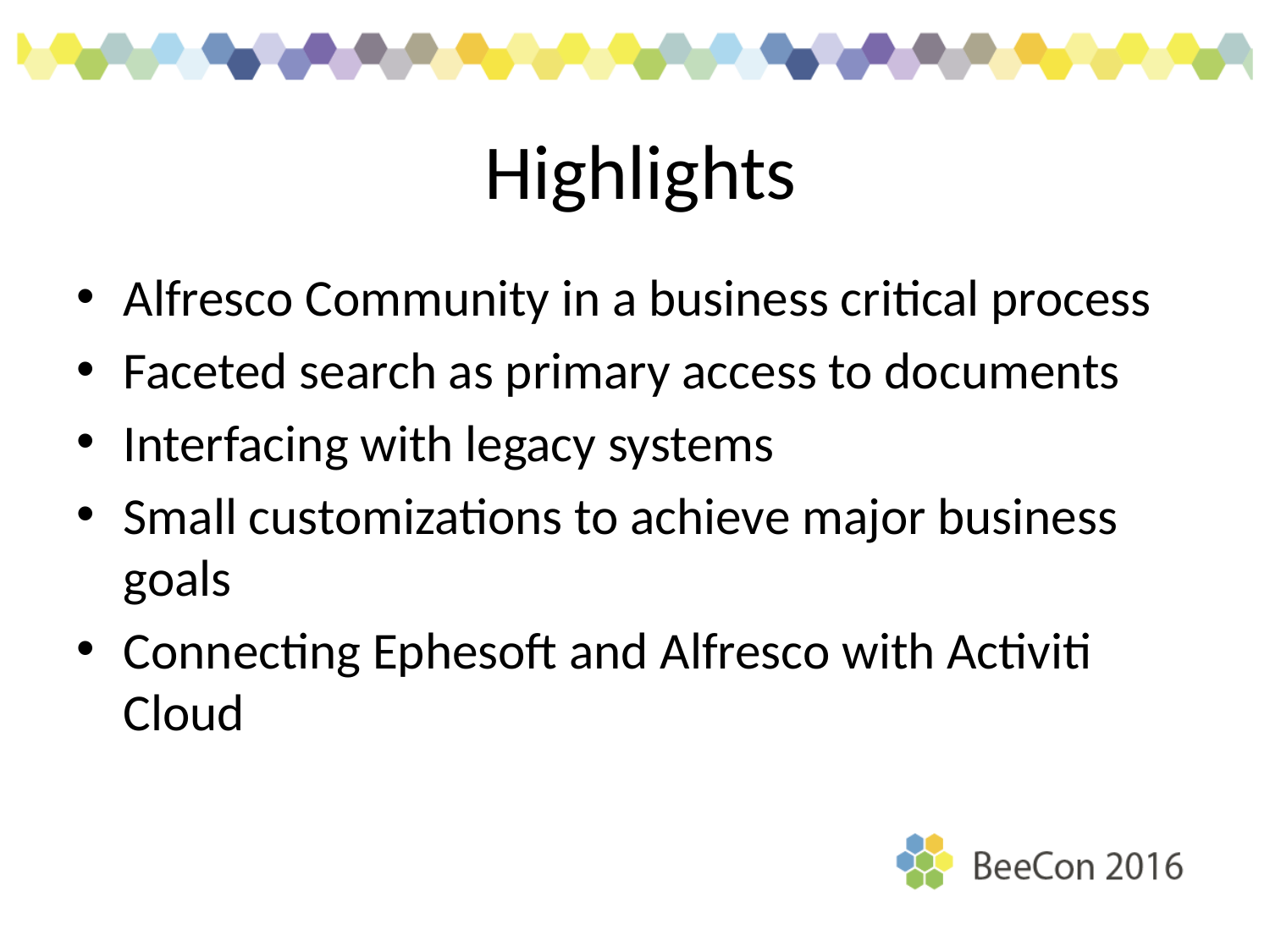

# Highlights
Alfresco Community in a business critical process
Faceted search as primary access to documents
Interfacing with legacy systems
Small customizations to achieve major business goals
Connecting Ephesoft and Alfresco with Activiti Cloud